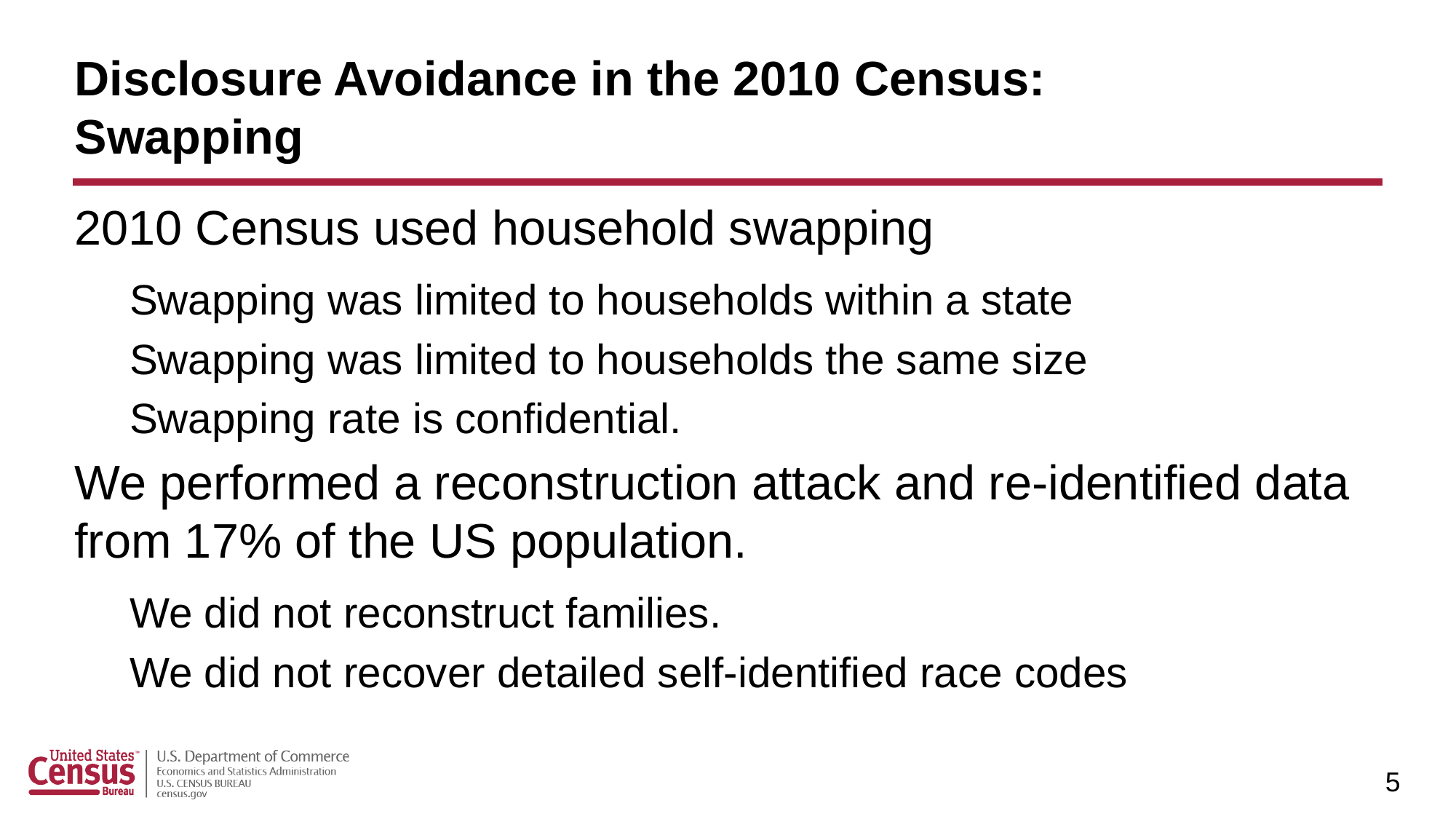

# Disclosure Avoidance in the 2010 Census: Swapping
2010 Census used household swapping
Swapping was limited to households within a state
Swapping was limited to households the same size
Swapping rate is confidential.
We performed a reconstruction attack and re-identified data from 17% of the US population.
We did not reconstruct families.
We did not recover detailed self-identified race codes

5